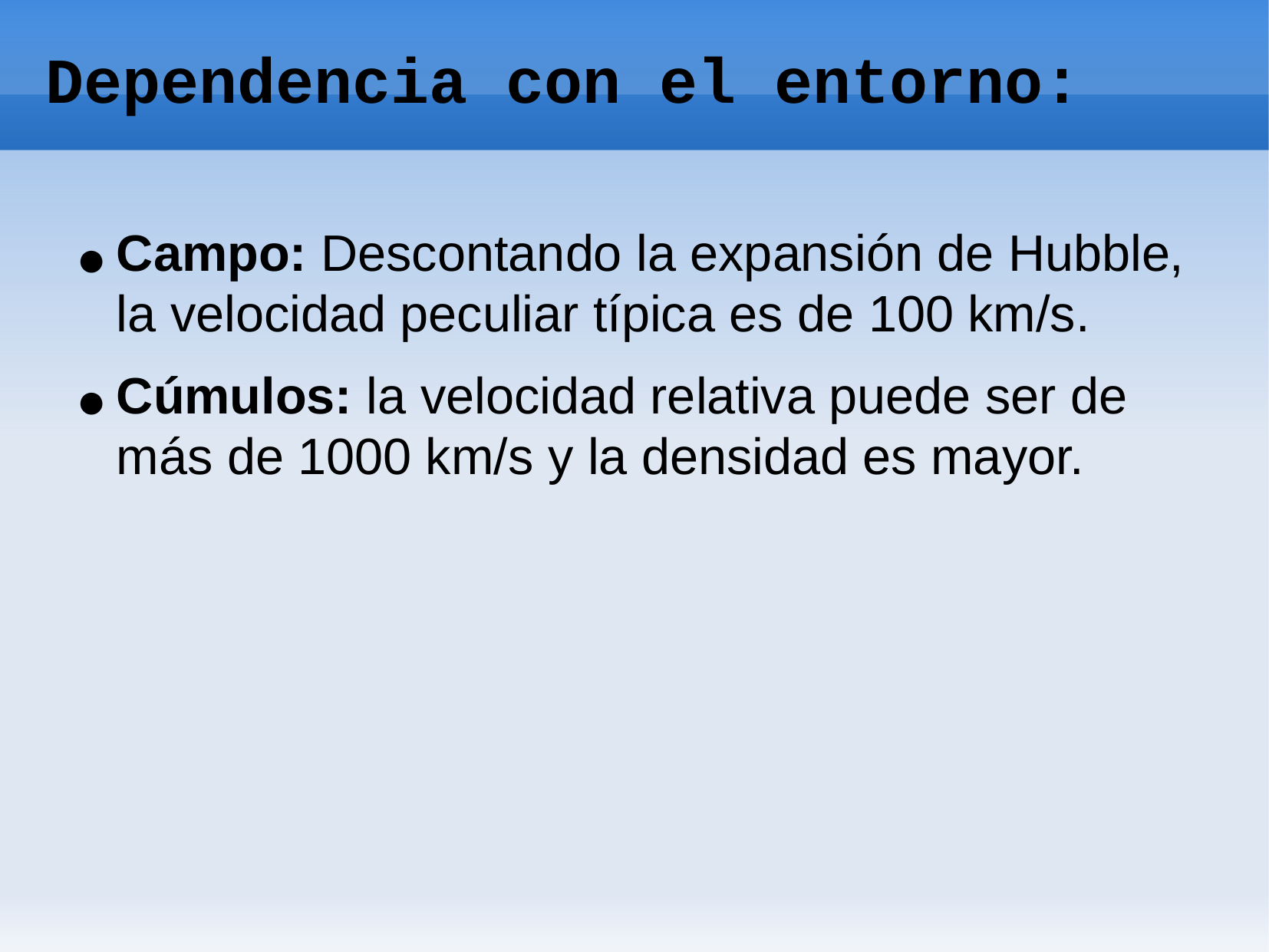

# Dependencia con el entorno:
Campo: Descontando la expansión de Hubble, la velocidad peculiar típica es de 100 km/s.
Cúmulos: la velocidad relativa puede ser de más de 1000 km/s y la densidad es mayor.